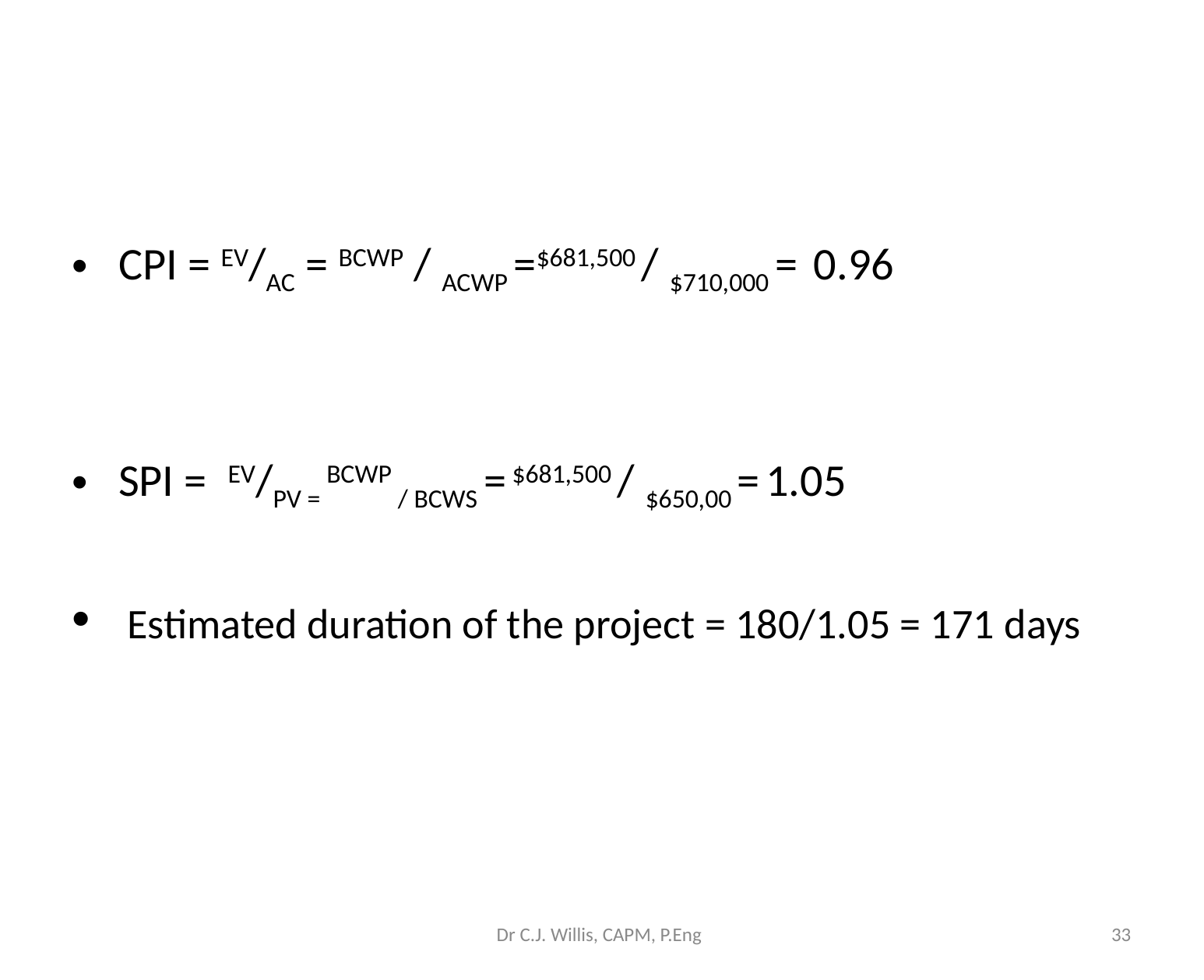

CPI = EV/AC = BCWP / ACWP =$681,500 / $710,000 =  0.96

SPI =  EV/PV = BCWP / BCWS = $681,500 / $650,00 = 1.05

 Estimated duration of the project = 180/1.05 = 171 days
Dr C.J. Willis, CAPM, P.Eng
33